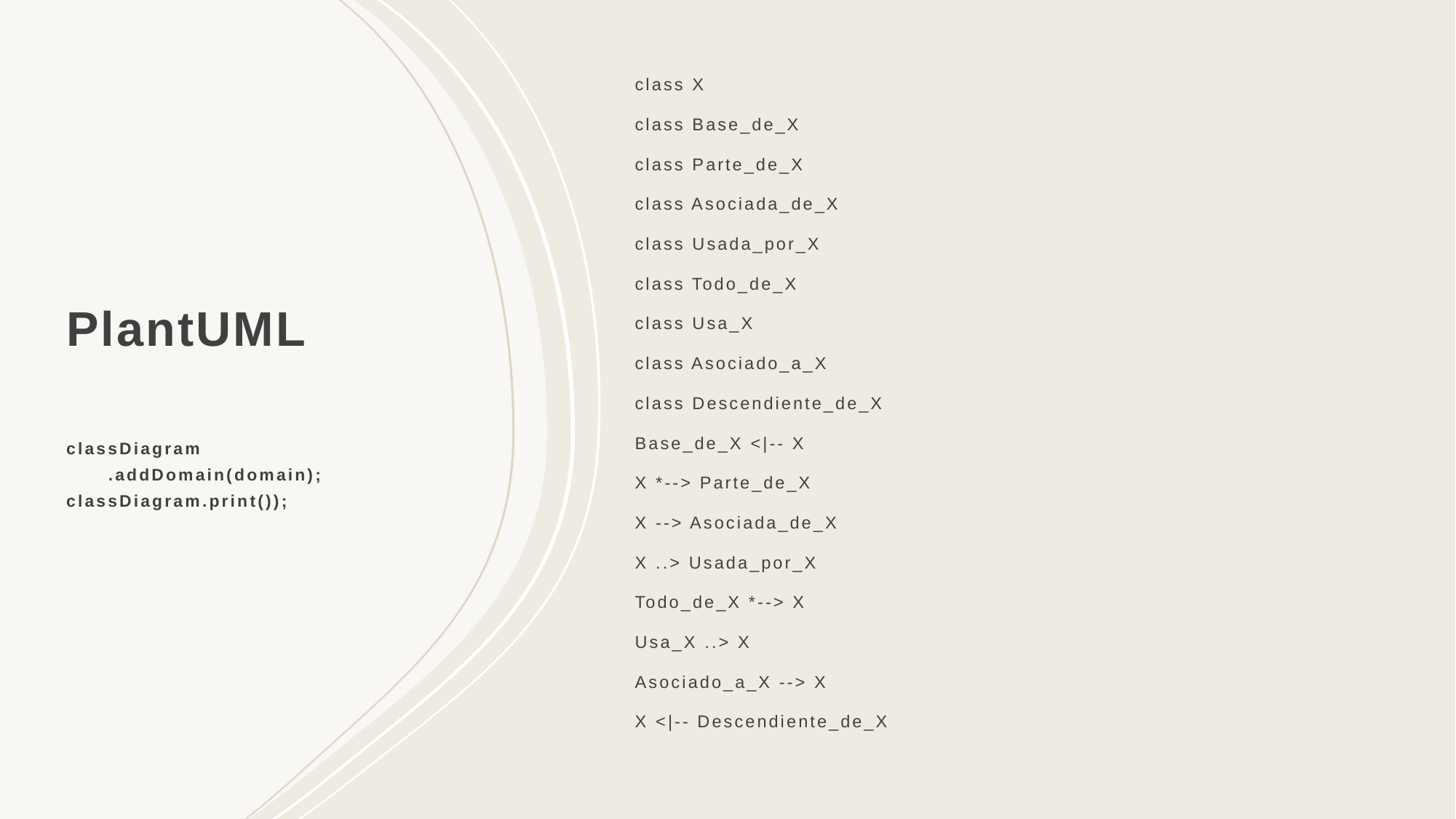

class X
class Base_de_X
class Parte_de_X
class Asociada_de_X
class Usada_por_X
class Todo_de_X
class Usa_X
class Asociado_a_X
class Descendiente_de_X
Base_de_X <|-- X
X *--> Parte_de_X
X --> Asociada_de_X
X ..> Usada_por_X
Todo_de_X *--> X
Usa_X ..> X
Asociado_a_X --> X
X <|-- Descendiente_de_X

# PlantUML classDiagram .addDomain(domain); classDiagram.print());